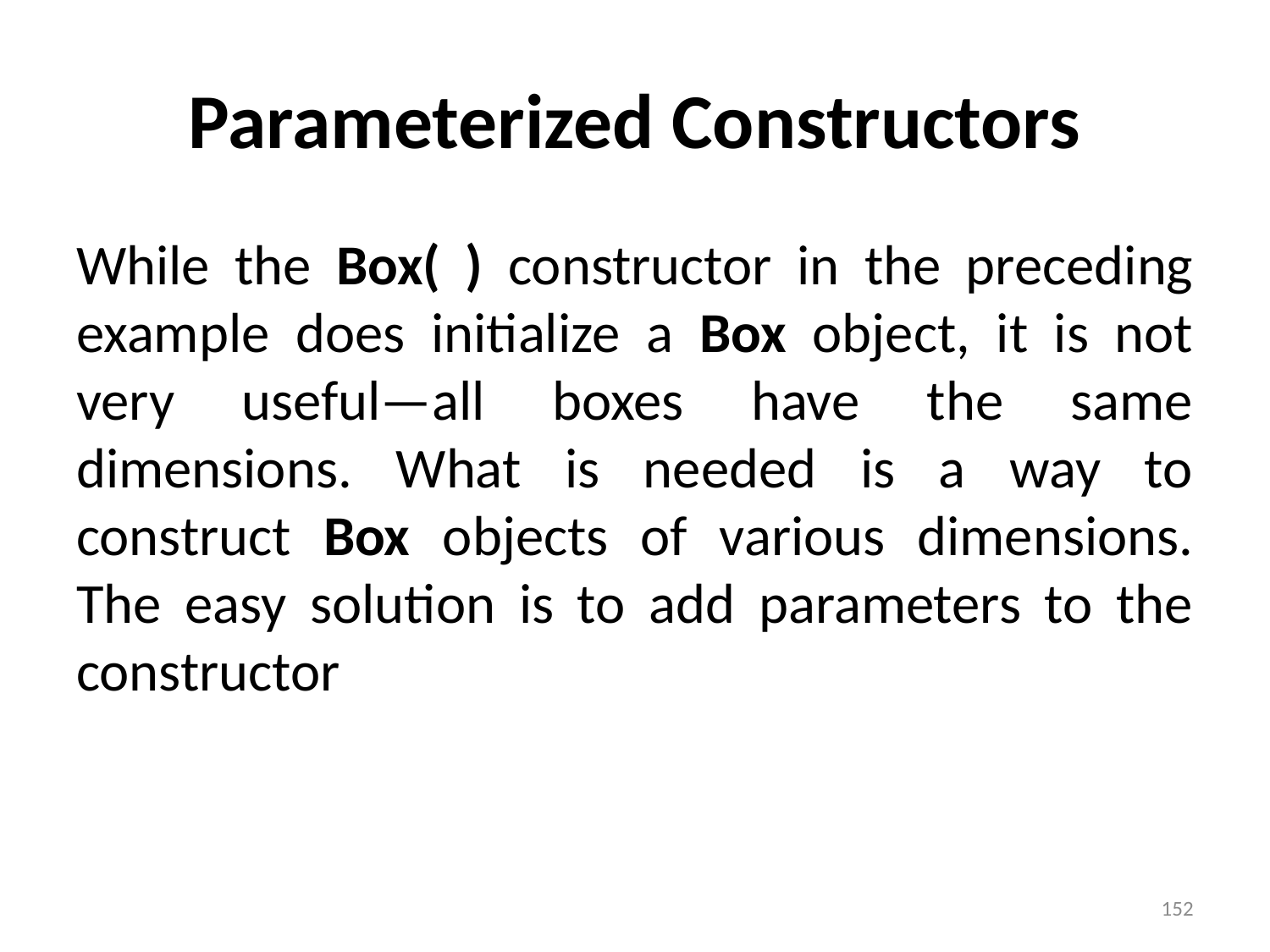

# Parameterized Constructors
While the Box( ) constructor in the preceding example does initialize a Box object, it is not very useful—all boxes have the same dimensions. What is needed is a way to construct Box objects of various dimensions. The easy solution is to add parameters to the constructor
152